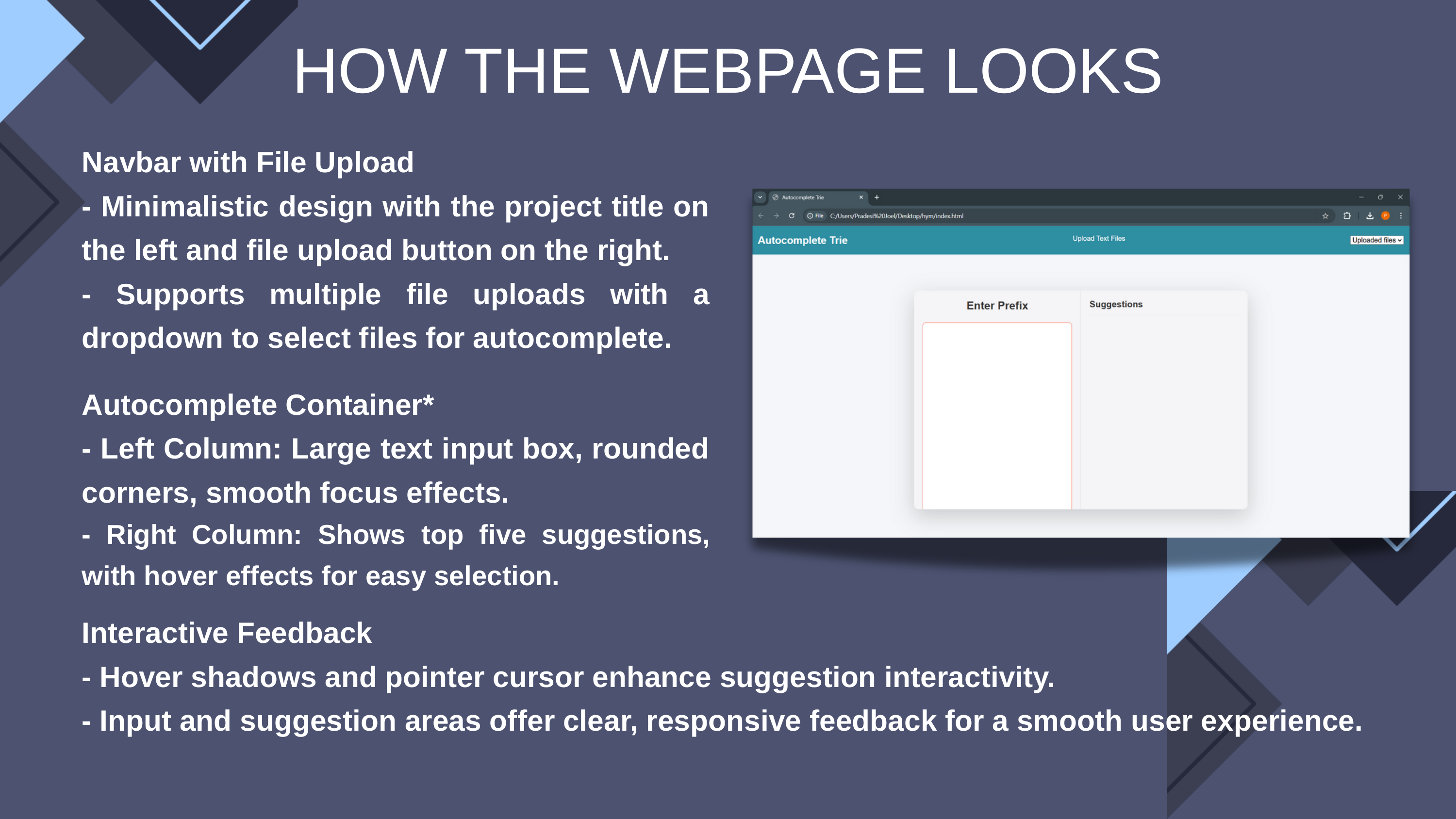

HOW THE WEBPAGE LOOKS
Navbar with File Upload
- Minimalistic design with the project title on the left and file upload button on the right.
- Supports multiple file uploads with a dropdown to select files for autocomplete.

Autocomplete Container*
- Left Column: Large text input box, rounded corners, smooth focus effects.
- Right Column: Shows top five suggestions, with hover effects for easy selection.

Interactive Feedback
- Hover shadows and pointer cursor enhance suggestion interactivity.
- Input and suggestion areas offer clear, responsive feedback for a smooth user experience.